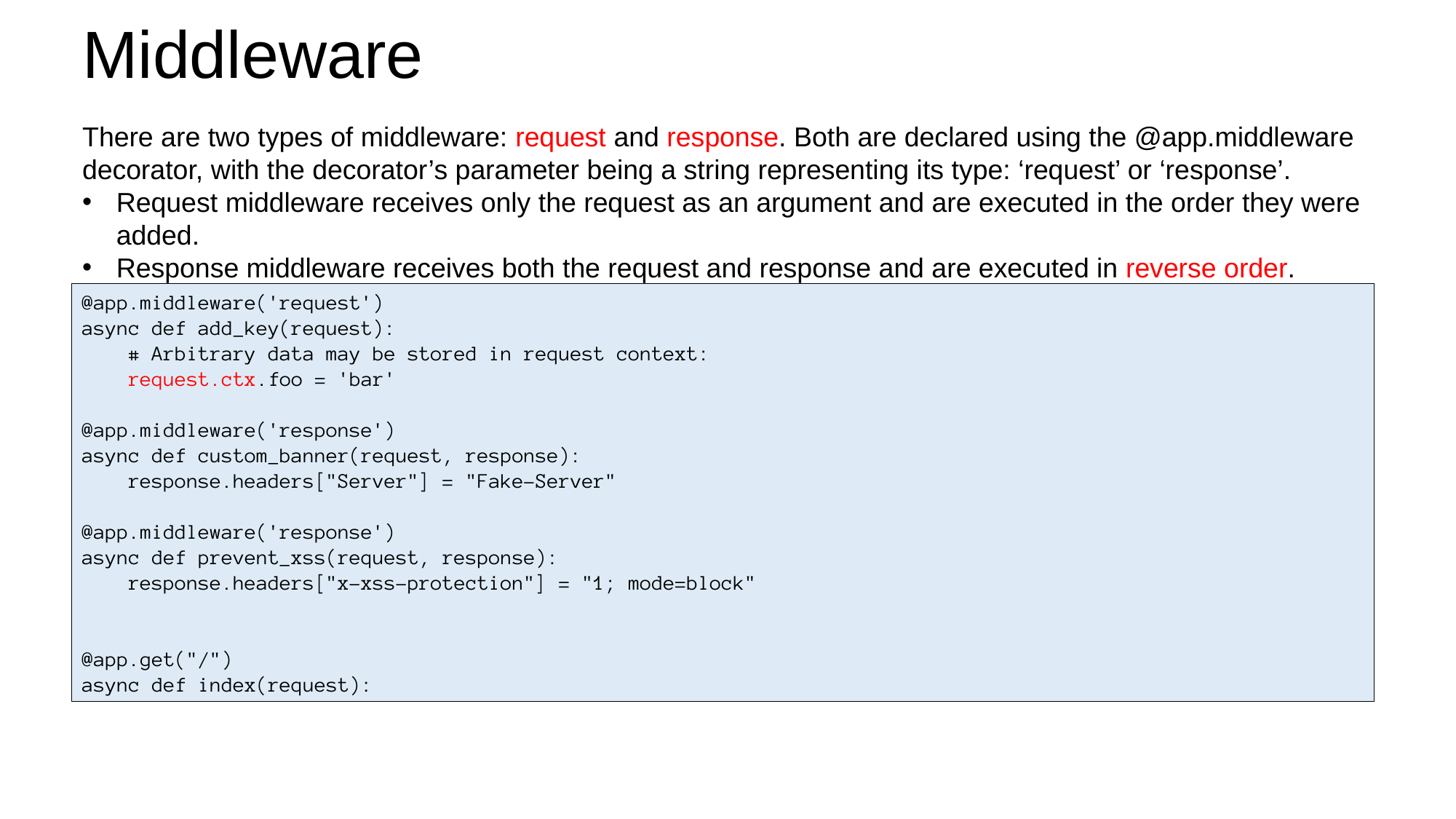

# Middleware
There are two types of middleware: request and response. Both are declared using the @app.middleware decorator, with the decorator’s parameter being a string representing its type: ‘request’ or ‘response’.
Request middleware receives only the request as an argument and are executed in the order they were added.
Response middleware receives both the request and response and are executed in reverse order.
@app.middleware('request')
async def add_key(request):
    # Arbitrary data may be stored in request context:
    request.ctx.foo = 'bar'

@app.middleware('response')
async def custom_banner(request, response):
    response.headers["Server"] = "Fake-Server"

@app.middleware('response')
async def prevent_xss(request, response):
    response.headers["x-xss-protection"] = "1; mode=block"

@app.get("/")
async def index(request):